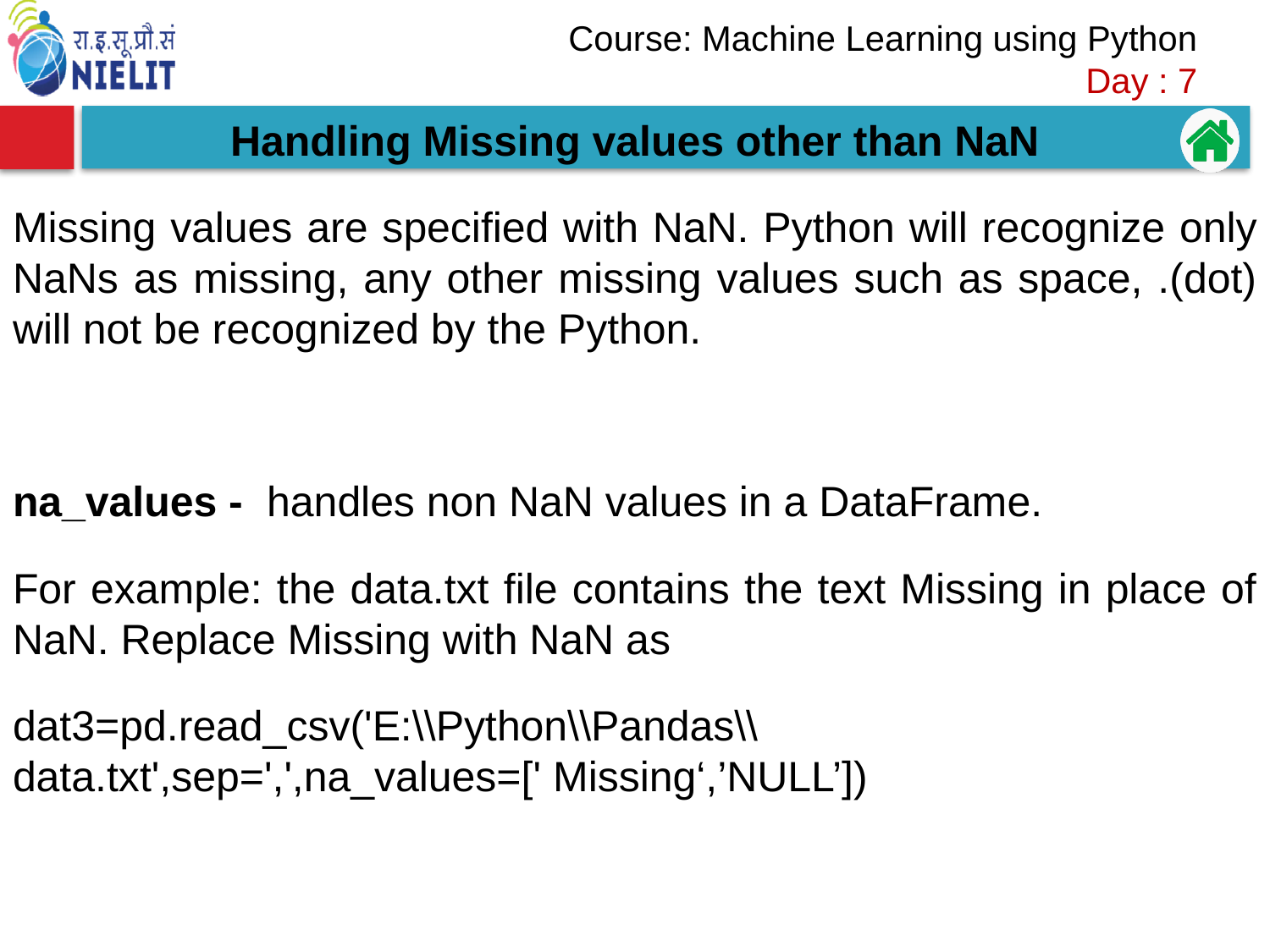

Handling Missing values other than NaN
Missing values are specified with NaN. Python will recognize only NaNs as missing, any other missing values such as space, .(dot) will not be recognized by the Python.

na_values -  handles non NaN values in a DataFrame.
For example: the data.txt file contains the text Missing in place of NaN. Replace Missing with NaN as
dat3=pd.read_csv('E:\\Python\\Pandas\\data.txt',sep=',',na_values=[' Missing‘,’NULL’])